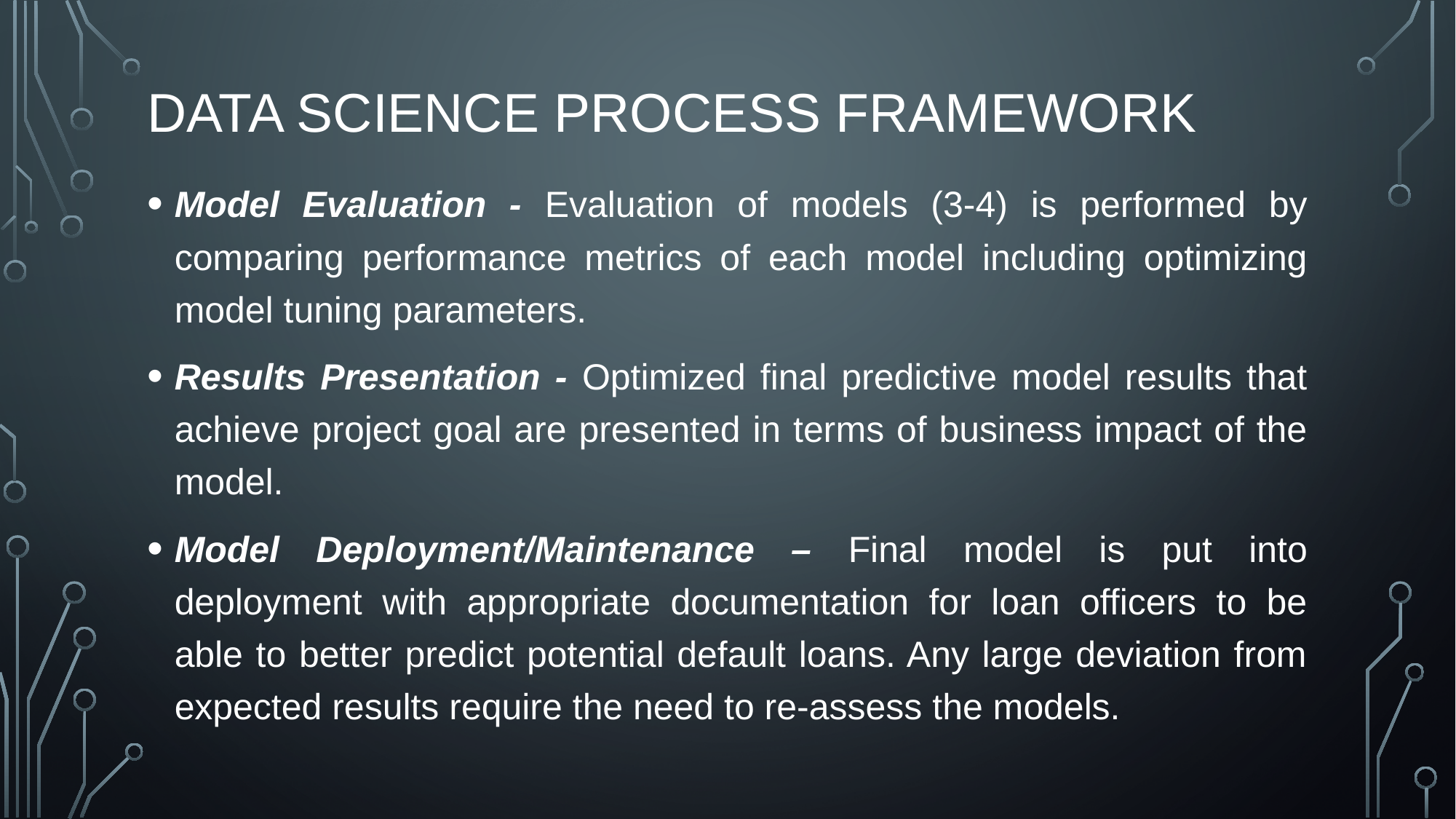

# Data Science Process Framework
Model Evaluation - Evaluation of models (3-4) is performed by comparing performance metrics of each model including optimizing model tuning parameters.
Results Presentation - Optimized final predictive model results that achieve project goal are presented in terms of business impact of the model.
Model Deployment/Maintenance – Final model is put into deployment with appropriate documentation for loan officers to be able to better predict potential default loans. Any large deviation from expected results require the need to re-assess the models.